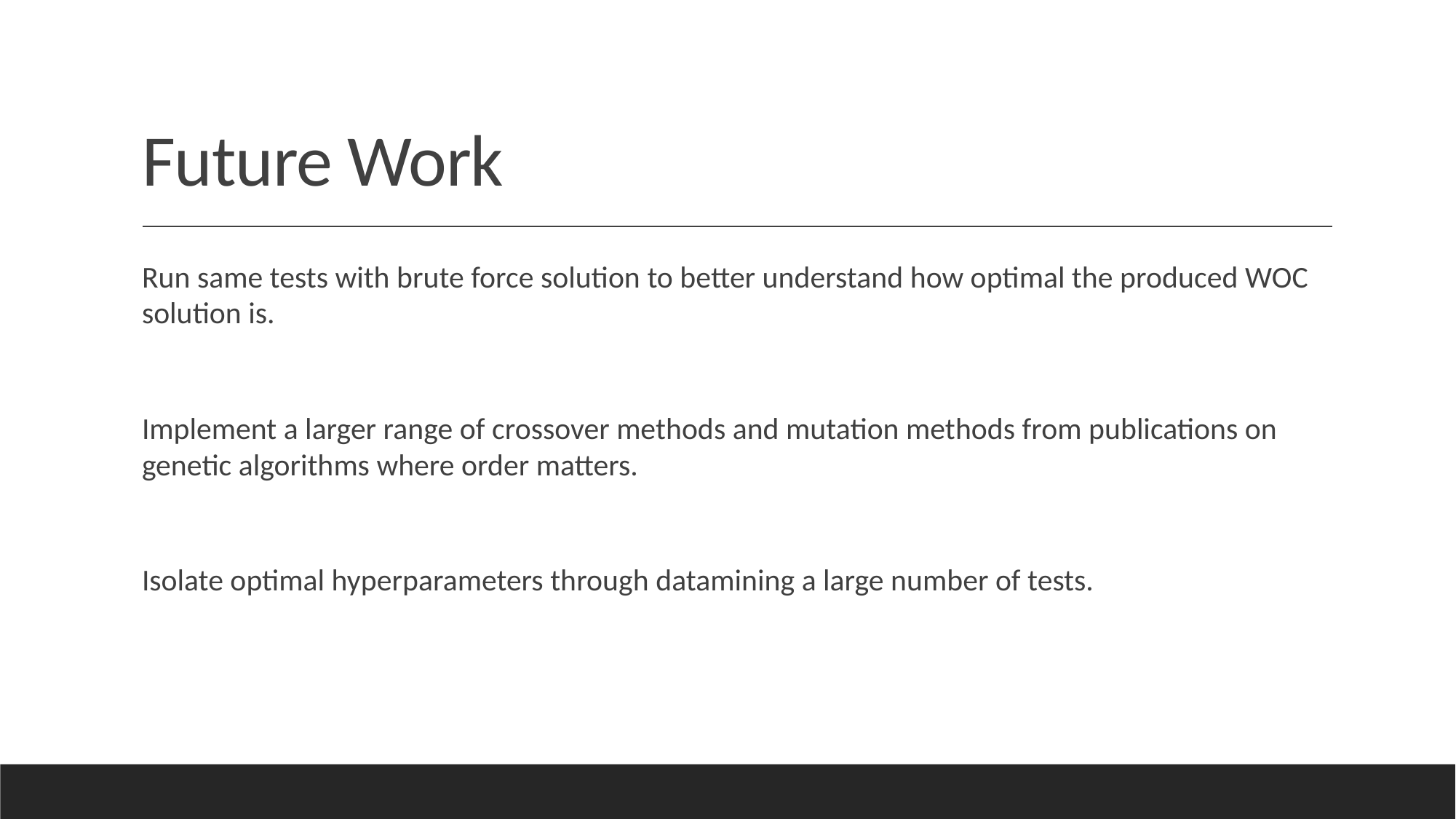

# Future Work
Run same tests with brute force solution to better understand how optimal the produced WOC solution is.

Implement a larger range of crossover methods and mutation methods from publications on genetic algorithms where order matters.

Isolate optimal hyperparameters through datamining a large number of tests.